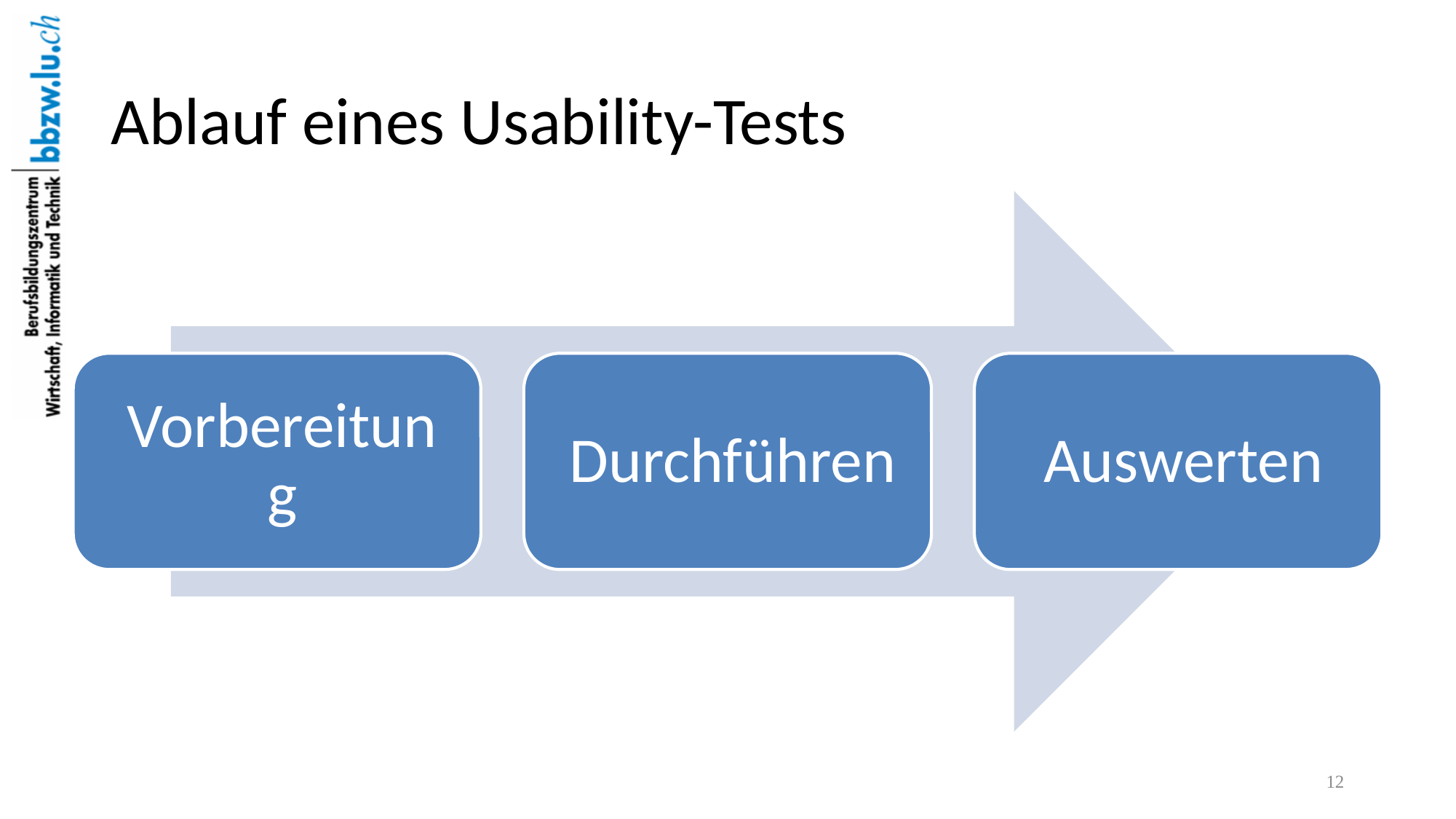

# Ablauf eines Usability-Tests
Vorbereitung
Durchführen
Auswerten
12